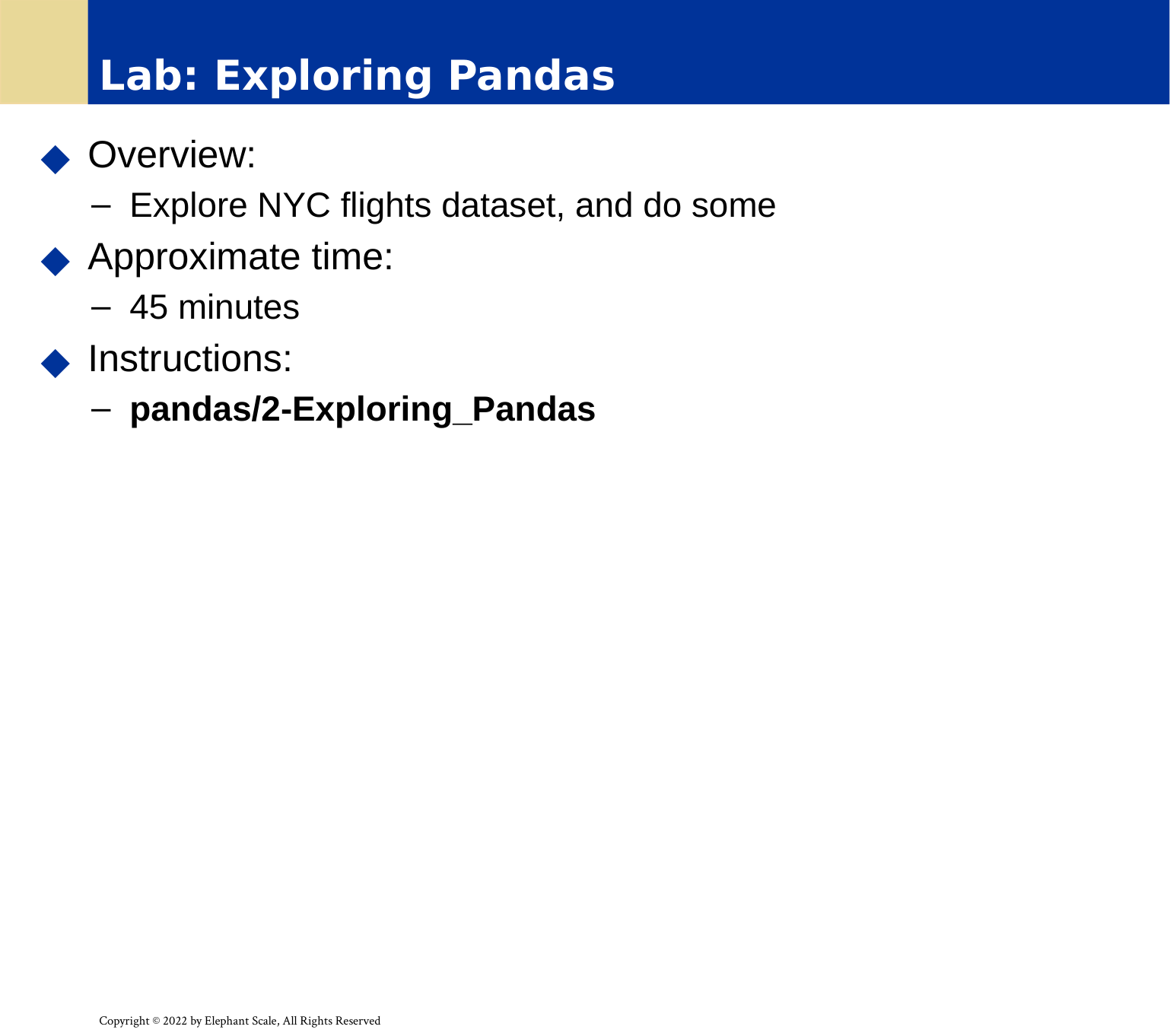

# Lab: Exploring Pandas
 Overview:
 Explore NYC flights dataset, and do some
 Approximate time:
 45 minutes
 Instructions:
 pandas/2-Exploring_Pandas
Copyright © 2022 by Elephant Scale, All Rights Reserved